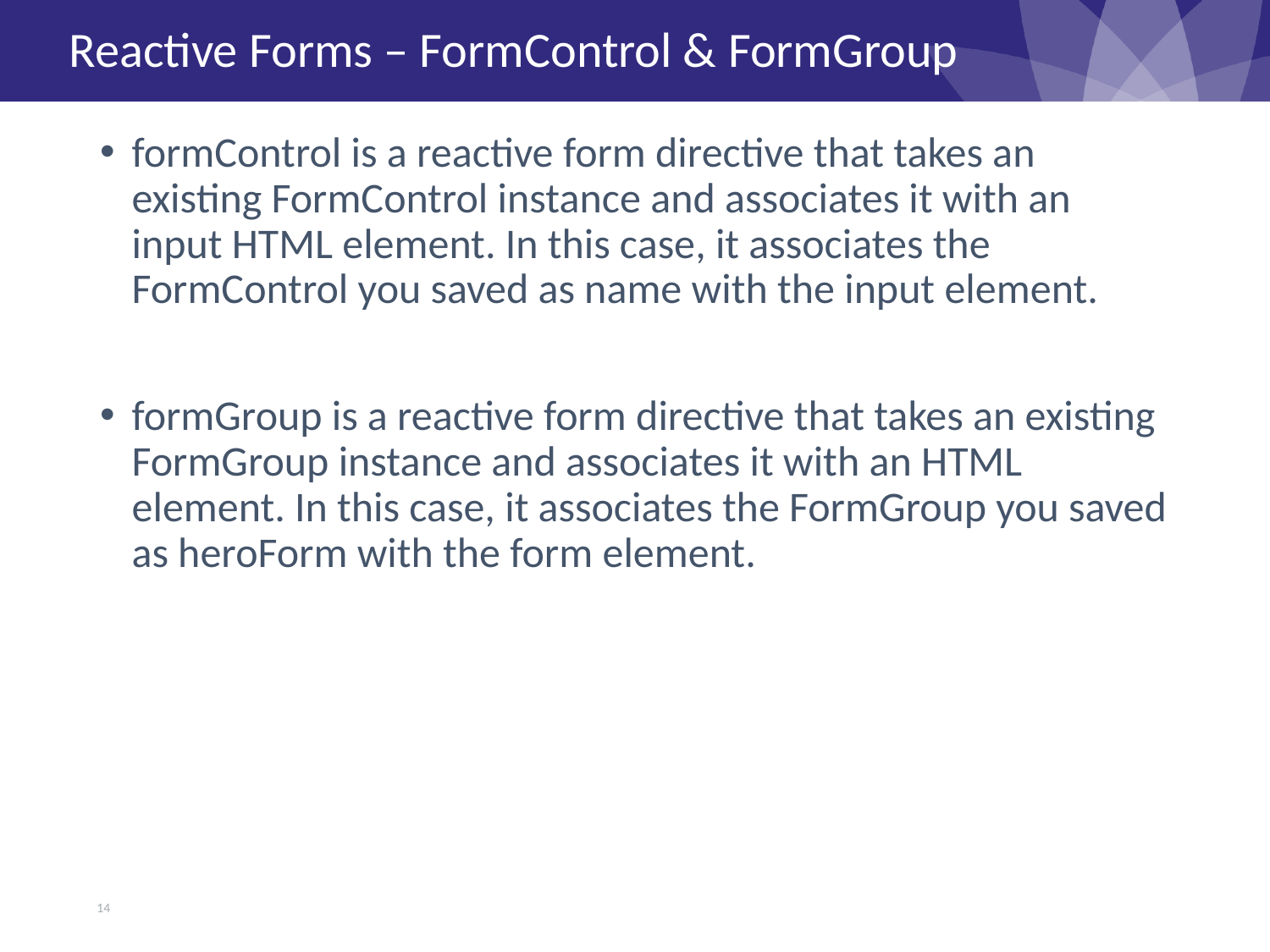

# Reactive Forms – FormControl & FormGroup
formControl is a reactive form directive that takes an existing FormControl instance and associates it with an input HTML element. In this case, it associates the FormControl you saved as name with the input element.

formGroup is a reactive form directive that takes an existing FormGroup instance and associates it with an HTML element. In this case, it associates the FormGroup you saved as heroForm with the form element.